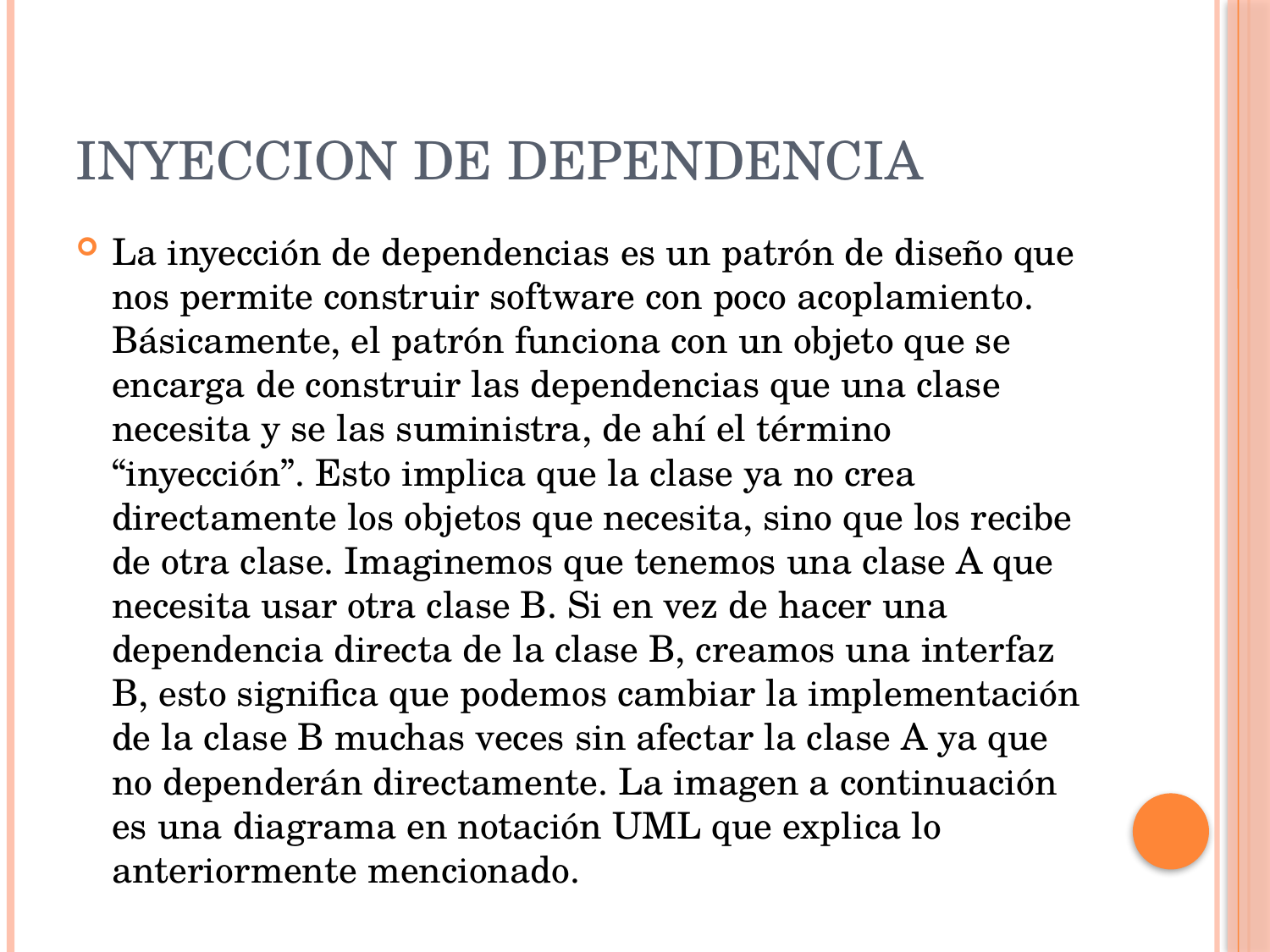

# INYECCION DE DEPENDENCIA
La inyección de dependencias es un patrón de diseño que nos permite construir software con poco acoplamiento. Básicamente, el patrón funciona con un objeto que se encarga de construir las dependencias que una clase necesita y se las suministra, de ahí el término “inyección”. Esto implica que la clase ya no crea directamente los objetos que necesita, sino que los recibe de otra clase. Imaginemos que tenemos una clase A que necesita usar otra clase B. Si en vez de hacer una dependencia directa de la clase B, creamos una interfaz B, esto significa que podemos cambiar la implementación de la clase B muchas veces sin afectar la clase A ya que no dependerán directamente. La imagen a continuación es una diagrama en notación UML que explica lo anteriormente mencionado.